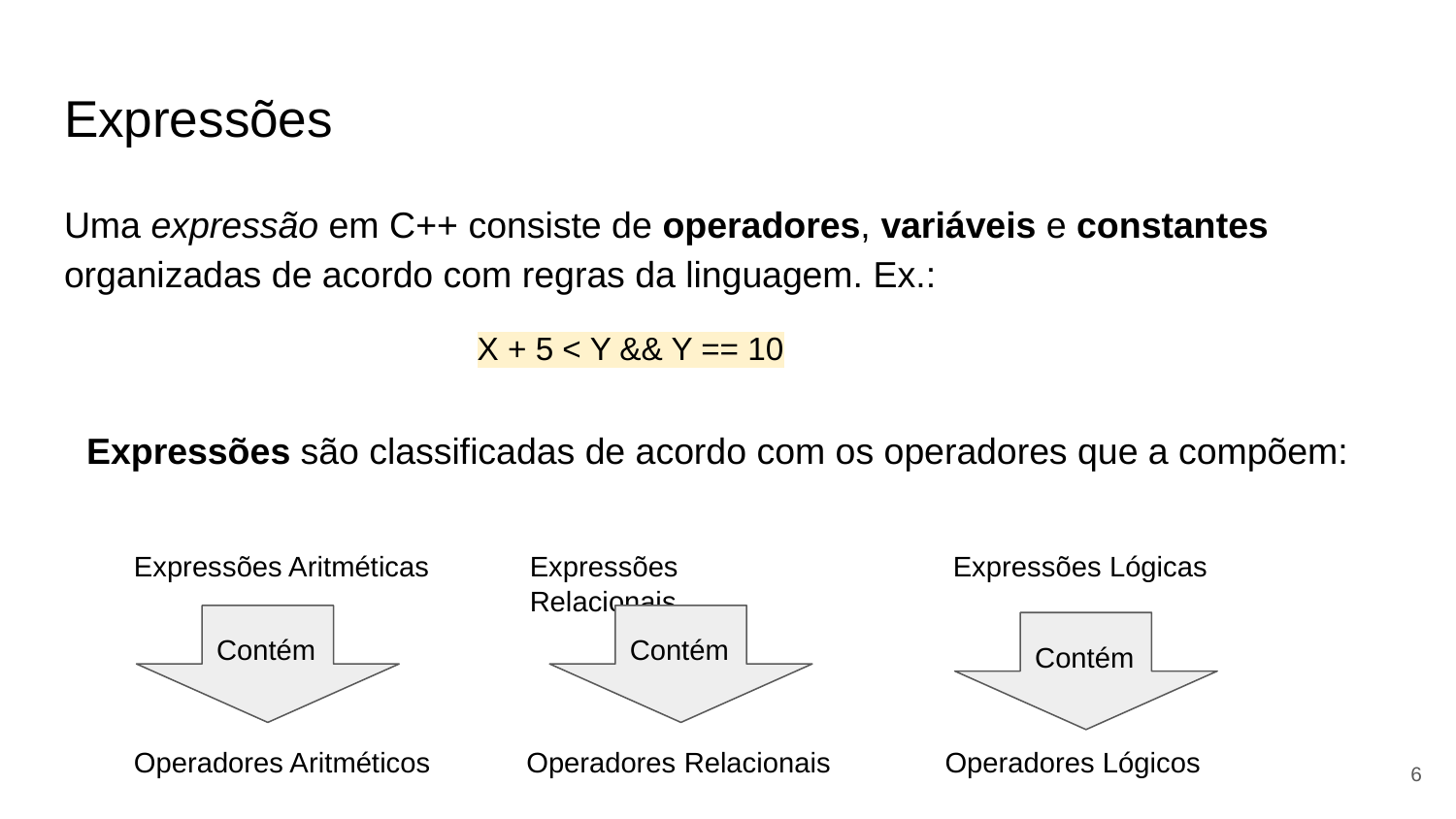

# Expressões
Uma expressão em C++ consiste de operadores, variáveis e constantes organizadas de acordo com regras da linguagem. Ex.:
X + 5 < Y && Y == 10
Expressões são classificadas de acordo com os operadores que a compõem:
Expressões Aritméticas
Expressões Relacionais
Expressões Lógicas
Contém
Contém
Contém
Operadores Aritméticos
Operadores Relacionais
Operadores Lógicos
6